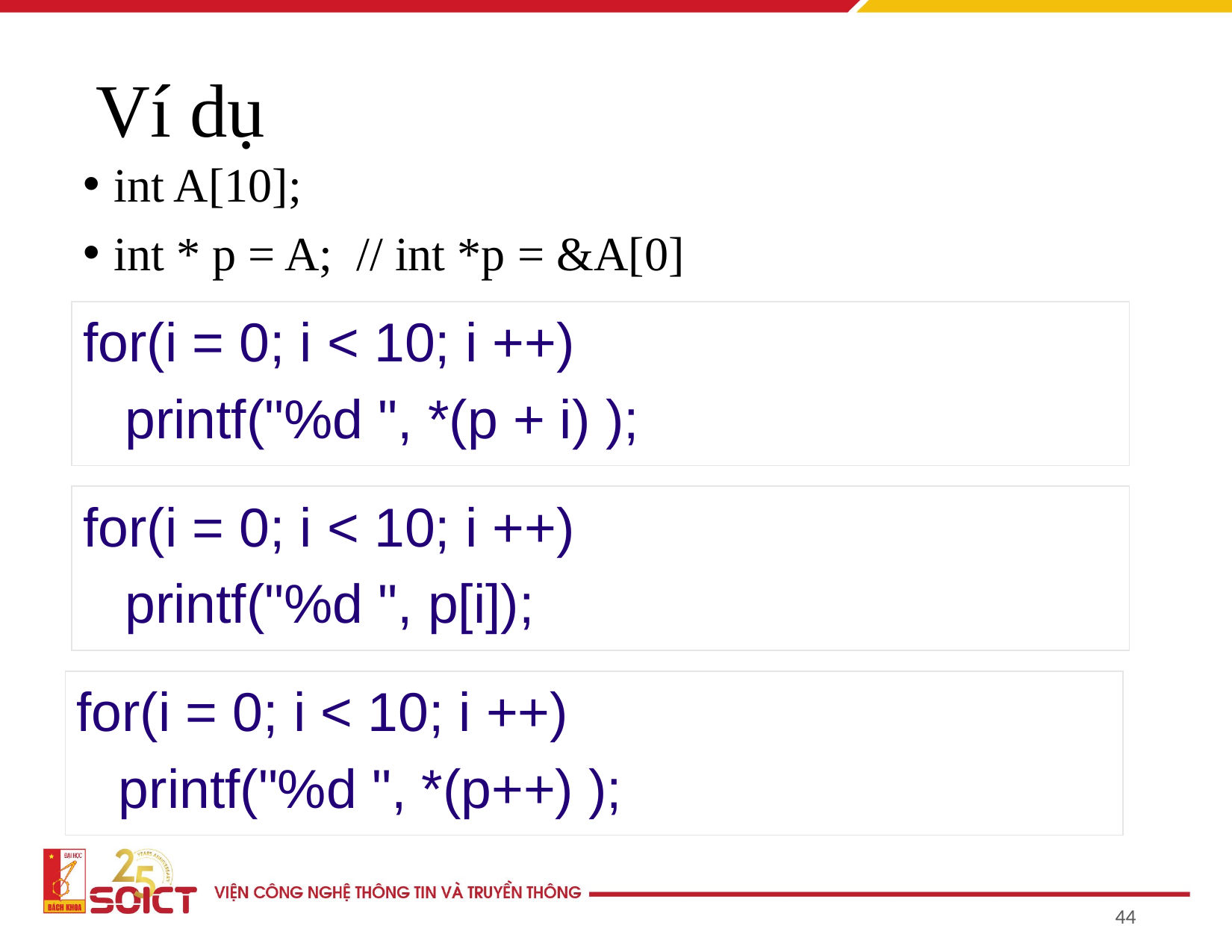

# Ví dụ
int A[10];
int * p = A;  // int *p = &A[0]
for(i = 0; i < 10; i ++)
	printf("%d ", *(p + i) );
for(i = 0; i < 10; i ++)
	printf("%d ", p[i]);
for(i = 0; i < 10; i ++)
	printf("%d ", *(p++) );
44